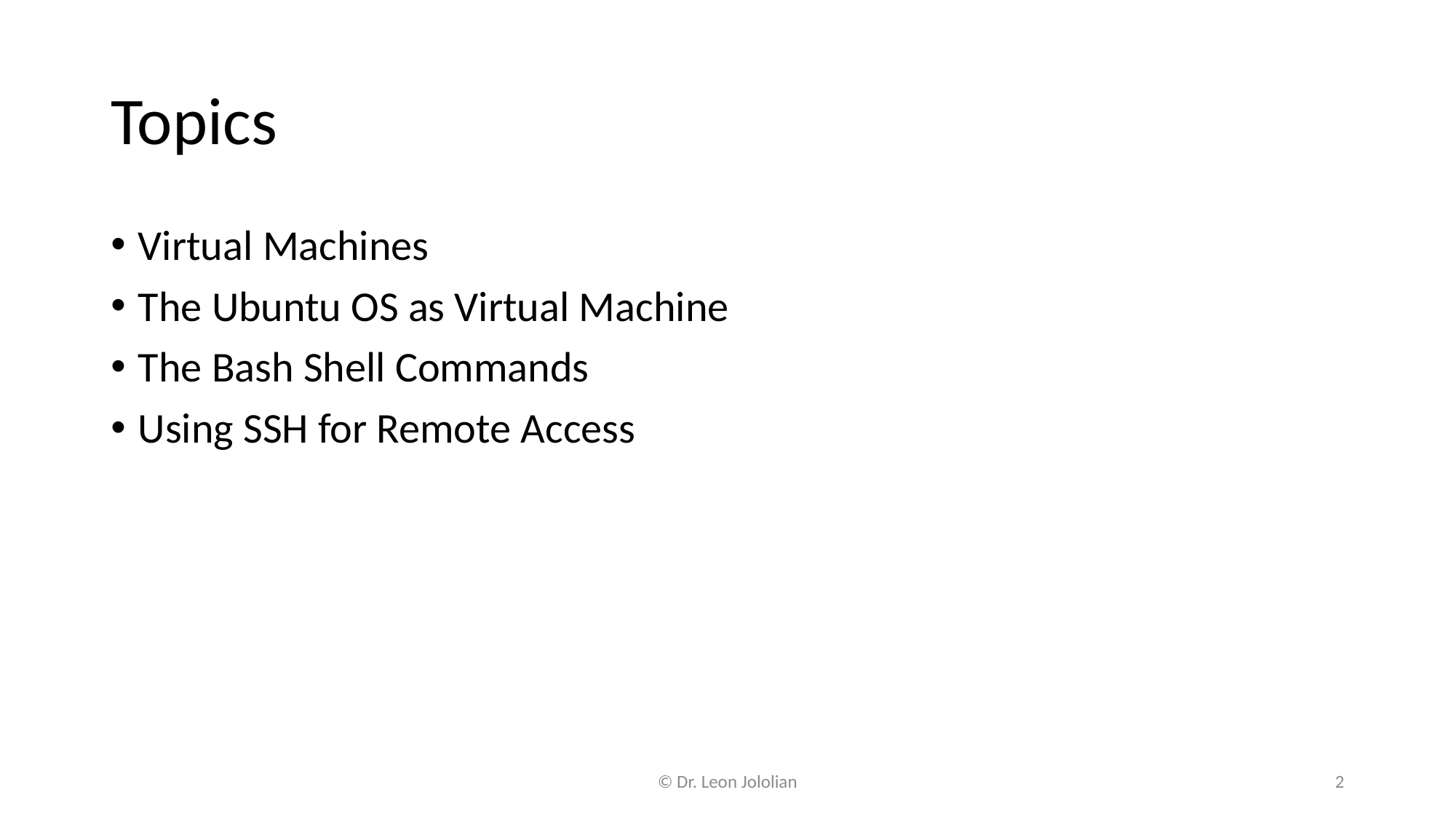

# Topics
Virtual Machines
The Ubuntu OS as Virtual Machine
The Bash Shell Commands
Using SSH for Remote Access

© Dr. Leon Jololian
2